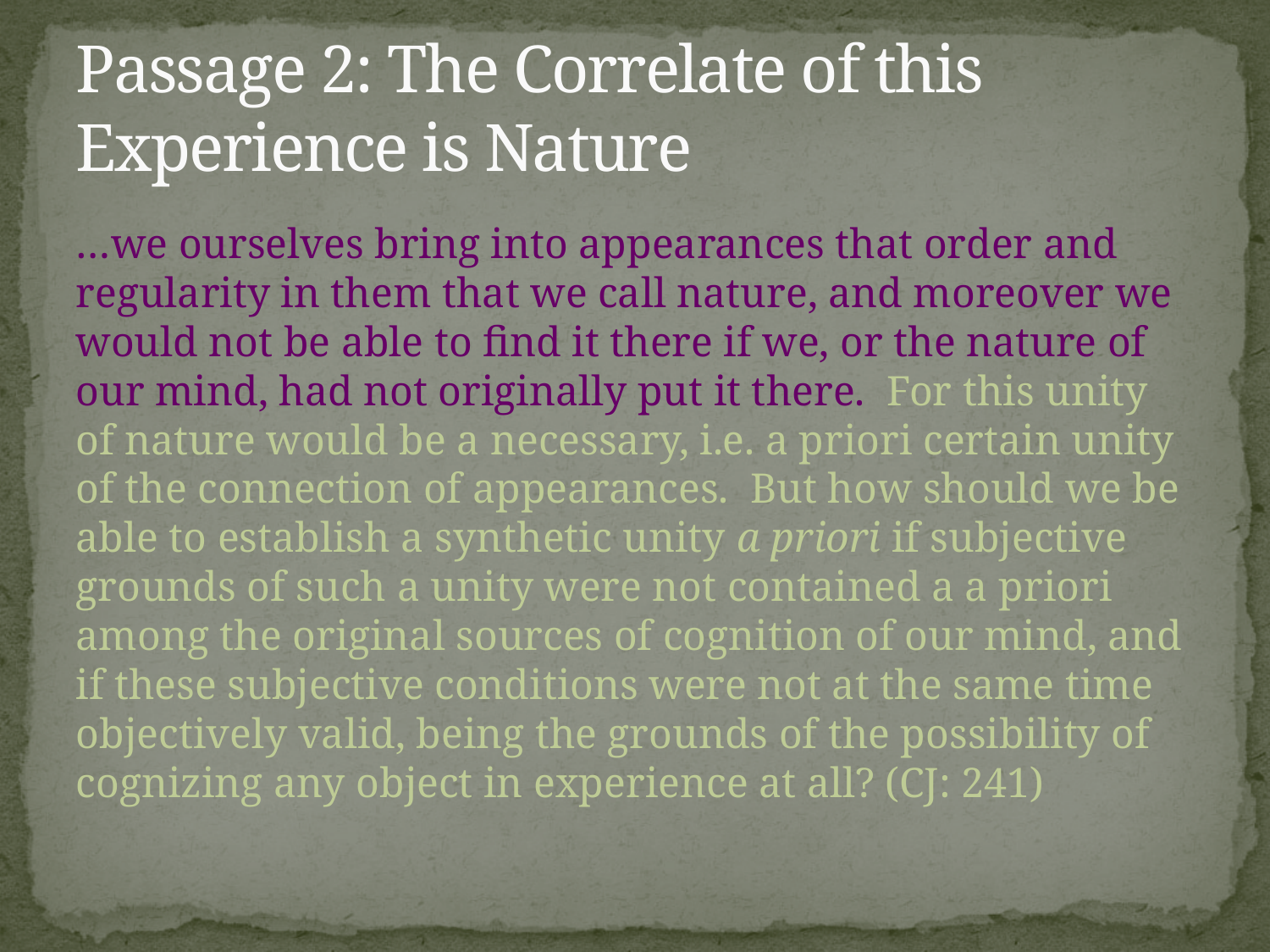

# Passage 2: The Correlate of this Experience is Nature
…we ourselves bring into appearances that order and regularity in them that we call nature, and moreover we would not be able to find it there if we, or the nature of our mind, had not originally put it there.  For this unity of nature would be a necessary, i.e. a priori certain unity of the connection of appearances.  But how should we be able to establish a synthetic unity a priori if subjective grounds of such a unity were not contained a a priori among the original sources of cognition of our mind, and if these subjective conditions were not at the same time objectively valid, being the grounds of the possibility of cognizing any object in experience at all? (CJ: 241)